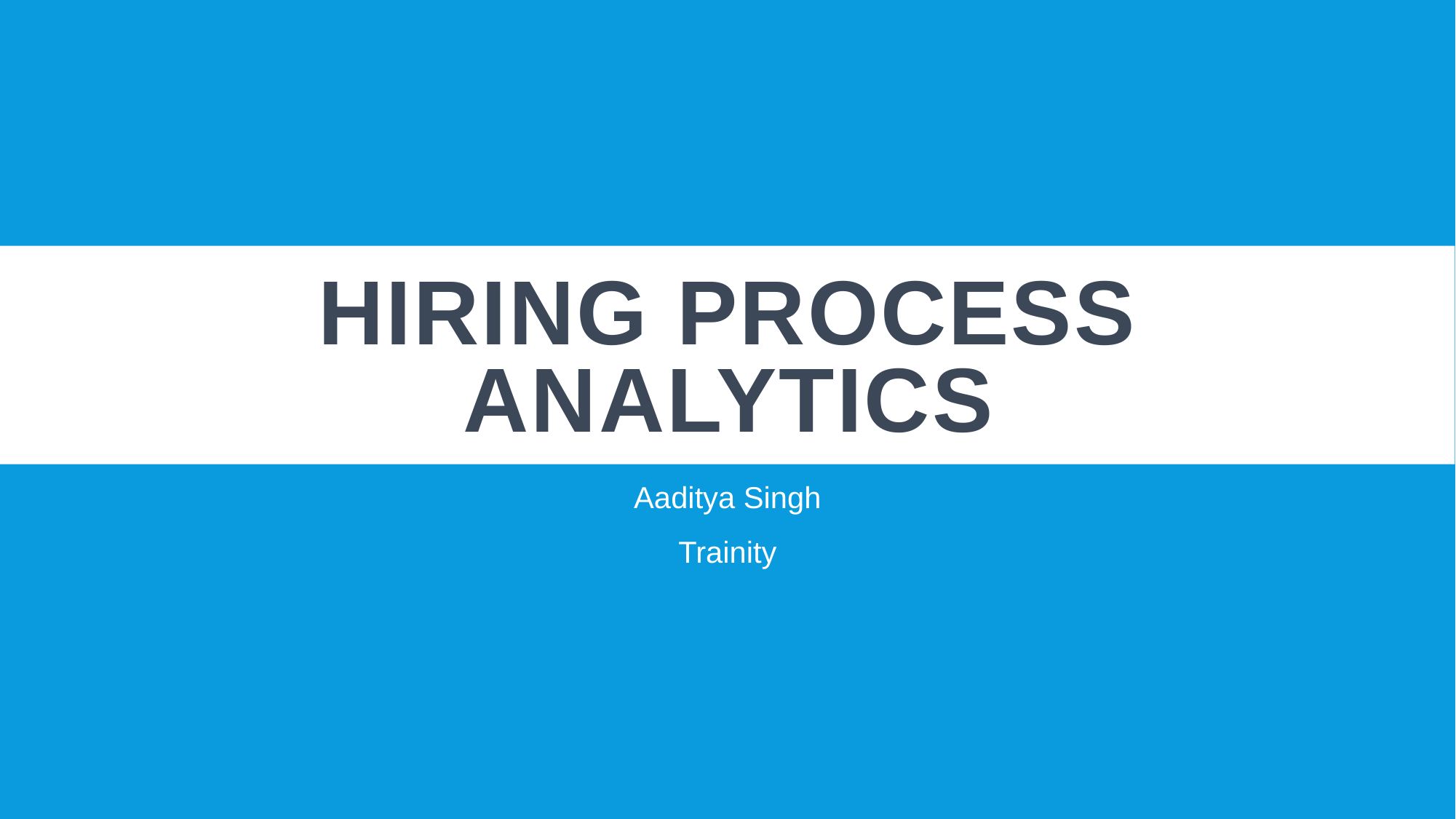

# Hiring Process Analytics
Aaditya Singh
Trainity